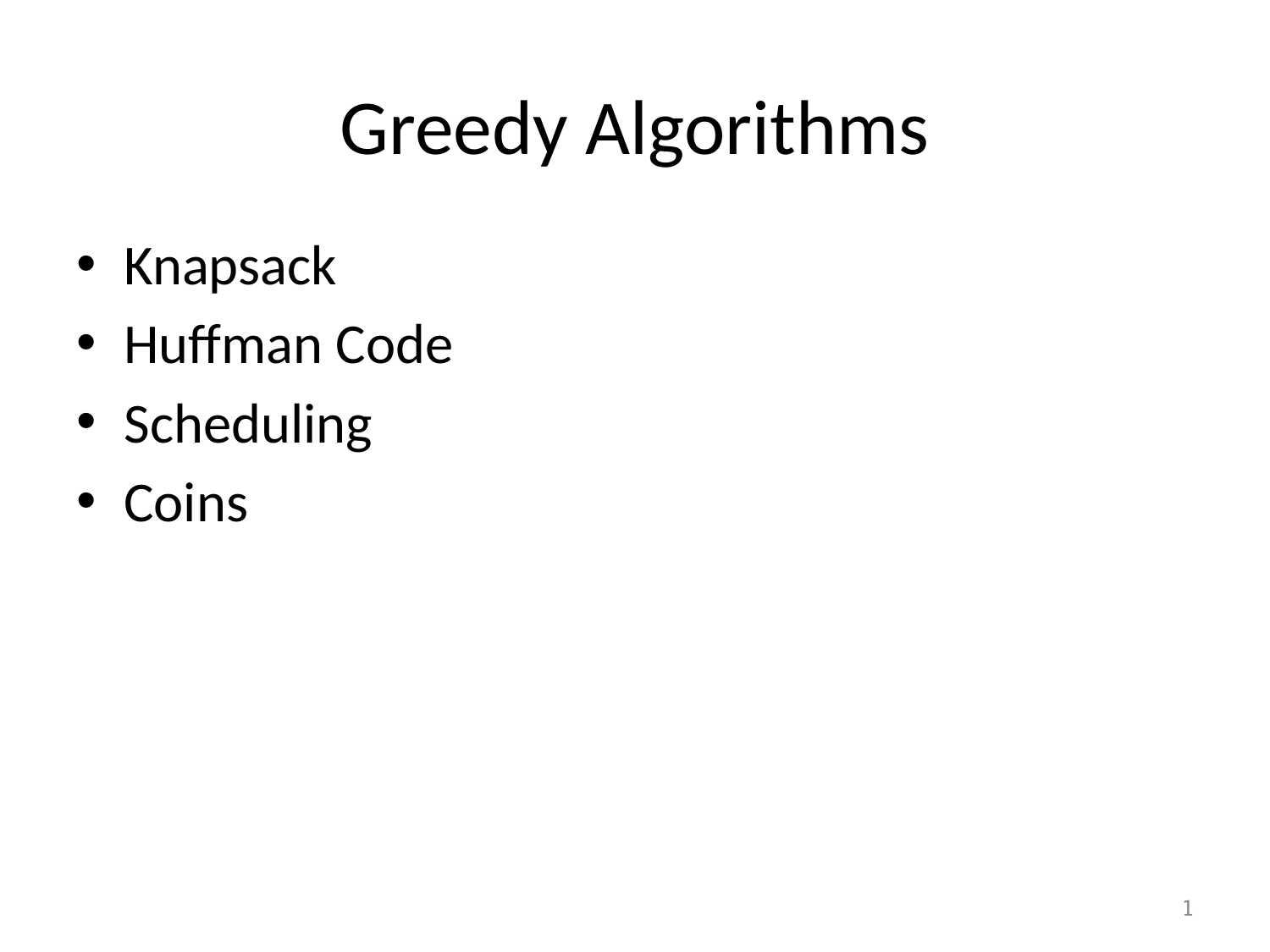

# Greedy Algorithms
Knapsack
Huffman Code
Scheduling
Coins
1